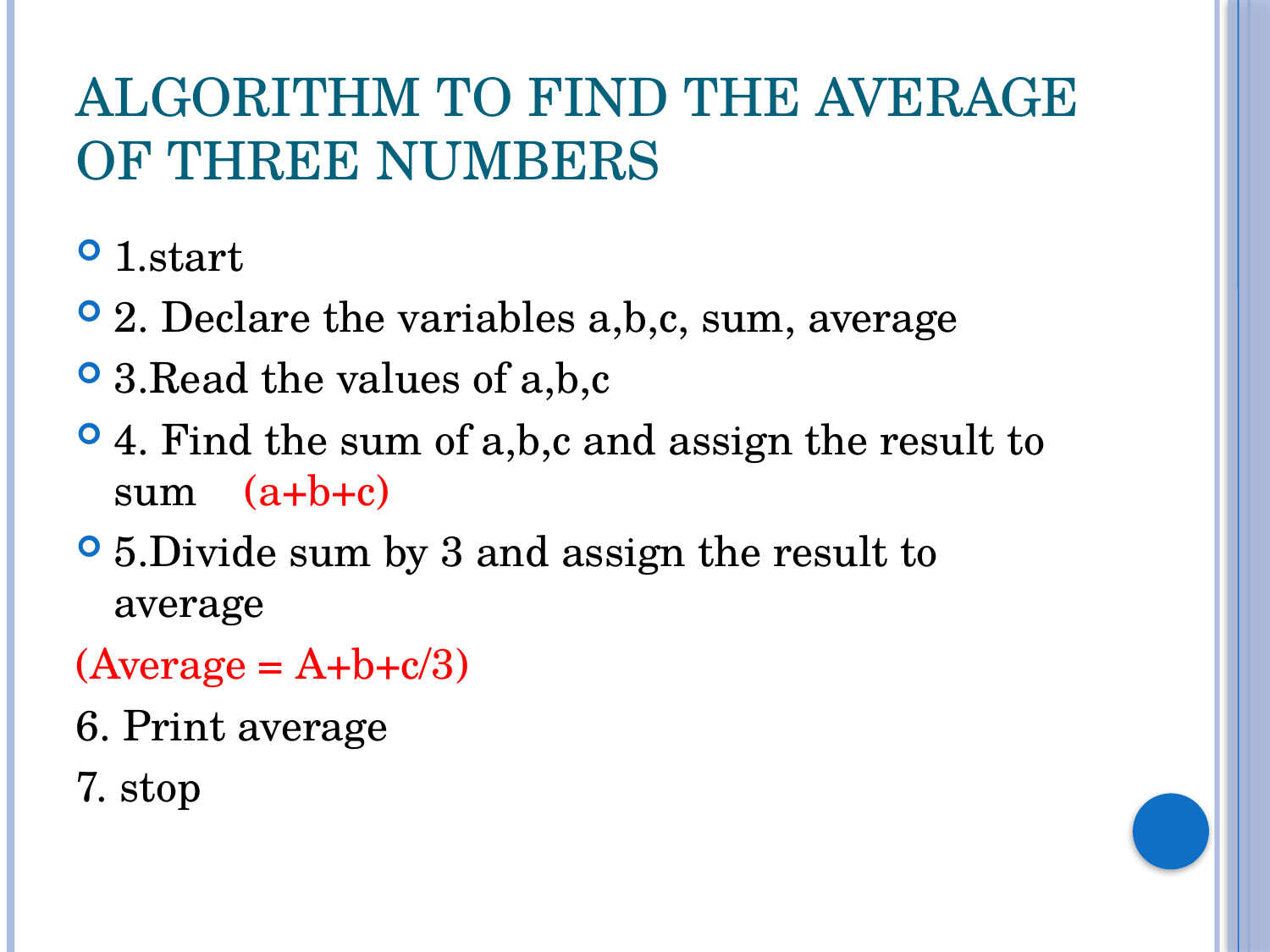

# Algorithm to find the average of three numbers
1.start
2. Declare the variables a,b,c, sum, average
3.Read the values of a,b,c
4. Find the sum of a,b,c and assign the result to sum    (a+b+c)
5.Divide sum by 3 and assign the result to average
(Average = A+b+c/3)
6. Print average
7. stop